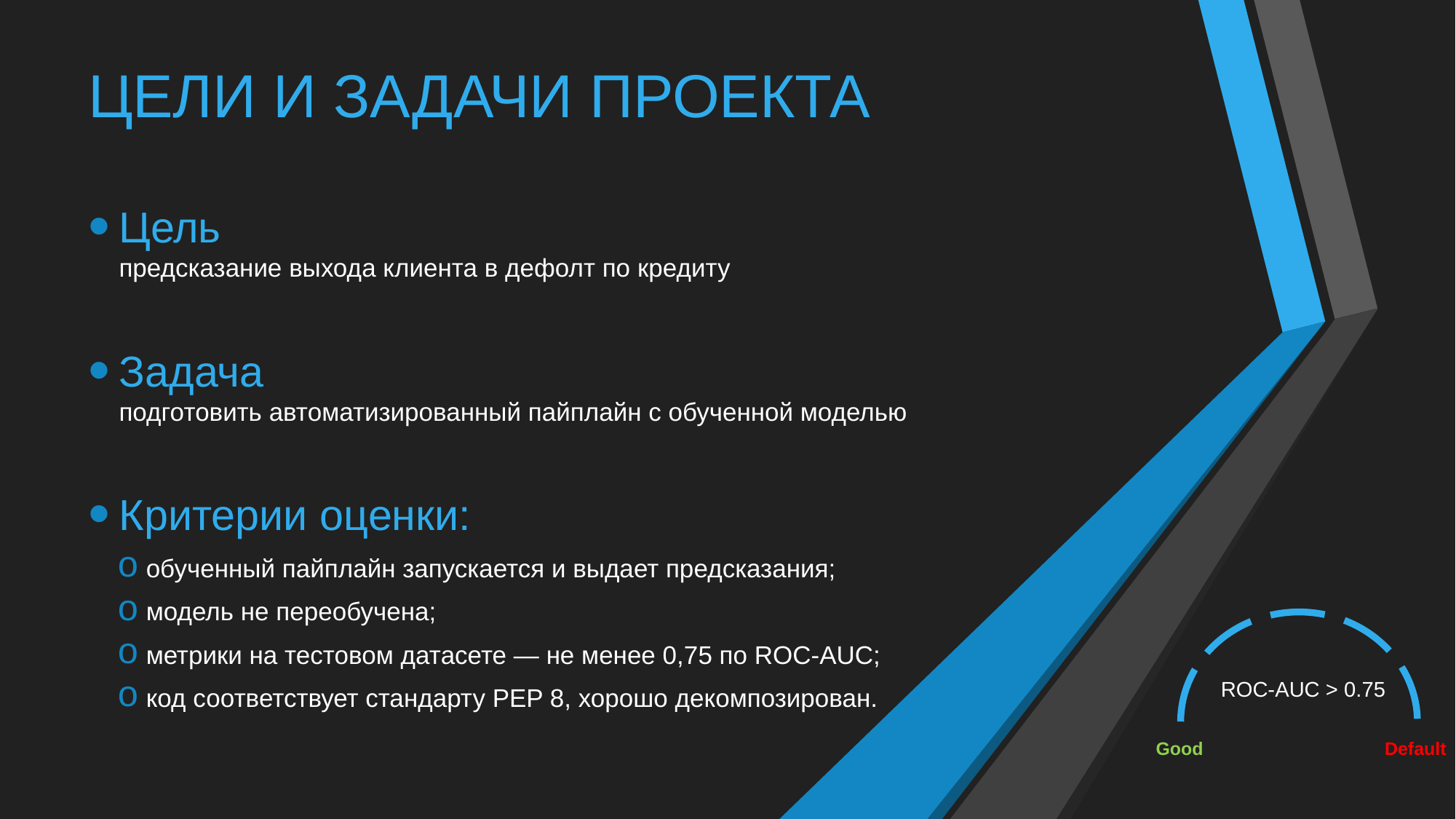

# ЦЕЛИ И ЗАДАЧИ ПРОЕКТА
Цель
предсказание выхода клиента в дефолт по кредиту

Задача
подготовить автоматизированный пайплайн с обученной моделью

Критерии оценки:
обученный пайплайн запускается и выдает предсказания;
модель не переобучена;
метрики на тестовом датасете — не менее 0,75 по ROC-AUC;
код соответствует стандарту PEP 8, хорошо декомпозирован.

ROC-AUC > 0.75
Good
Default